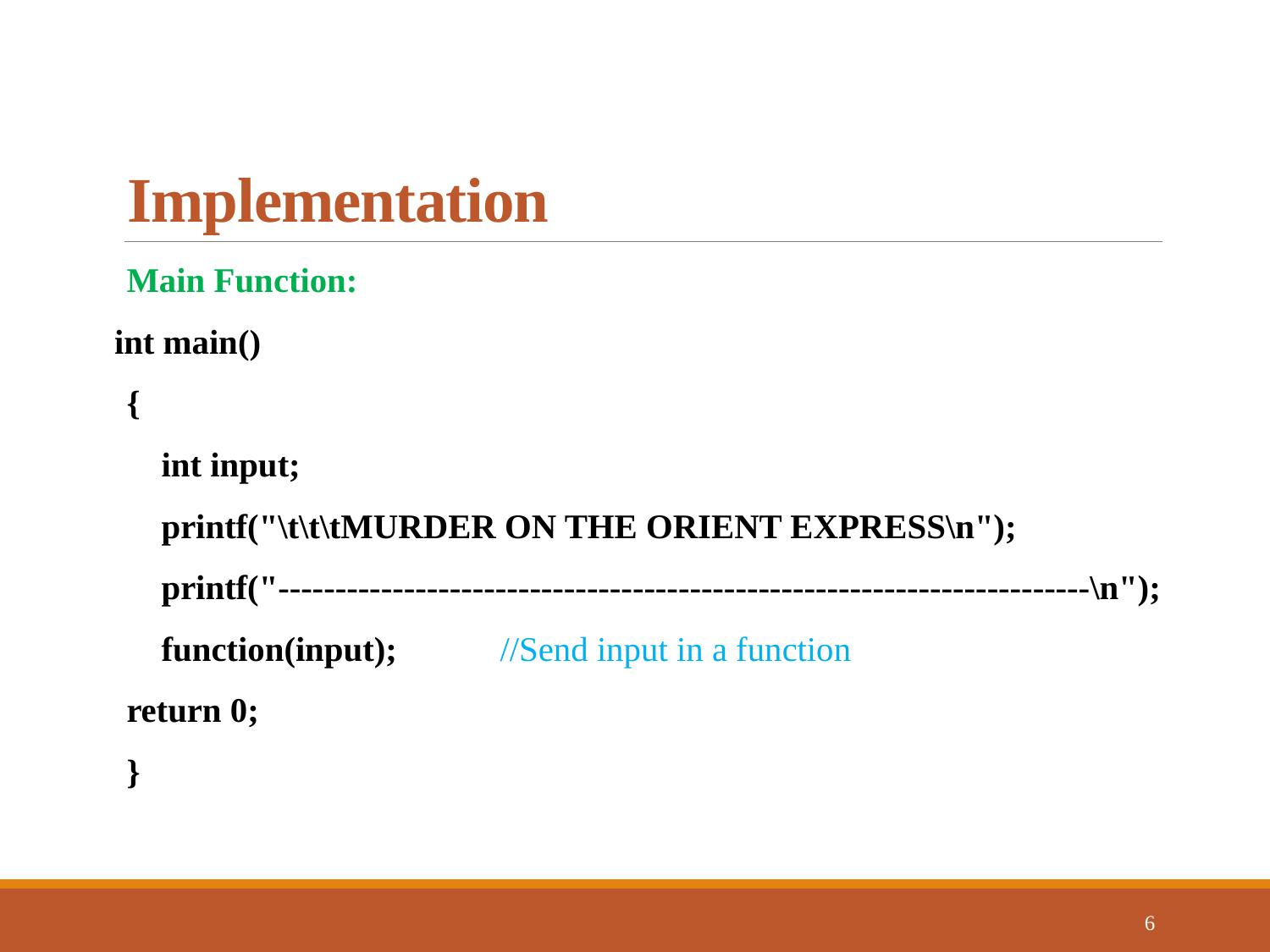

# Implementation
Main Function:
int main()
{
    int input;
    printf("\t\t\tMURDER ON THE ORIENT EXPRESS\n");
    printf("-----------------------------------------------------------------------\n");
    function(input); 		//Send input in a function
return 0;
}
6